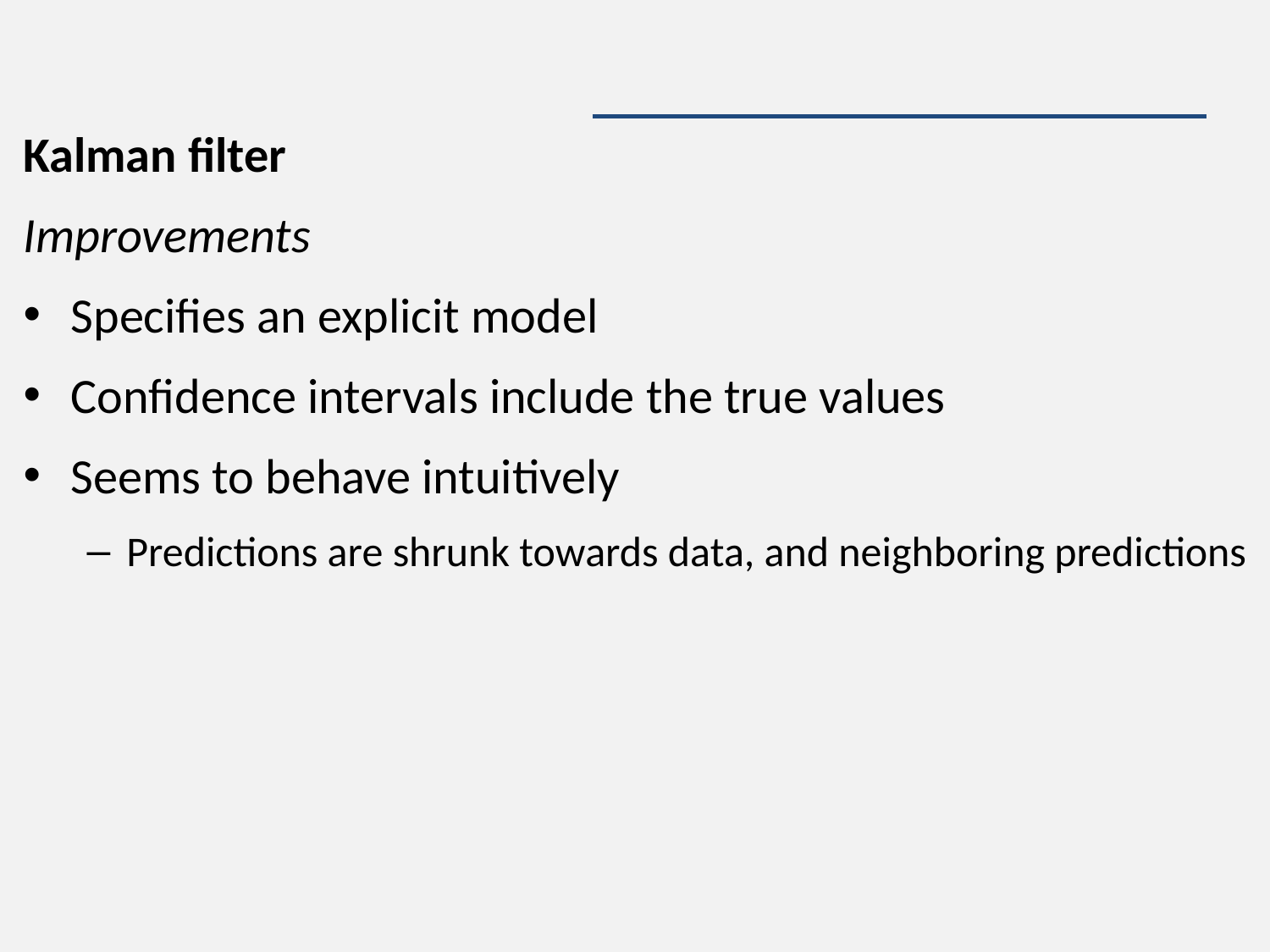

#
Kalman filter
Improvements
Specifies an explicit model
Confidence intervals include the true values
Seems to behave intuitively
Predictions are shrunk towards data, and neighboring predictions